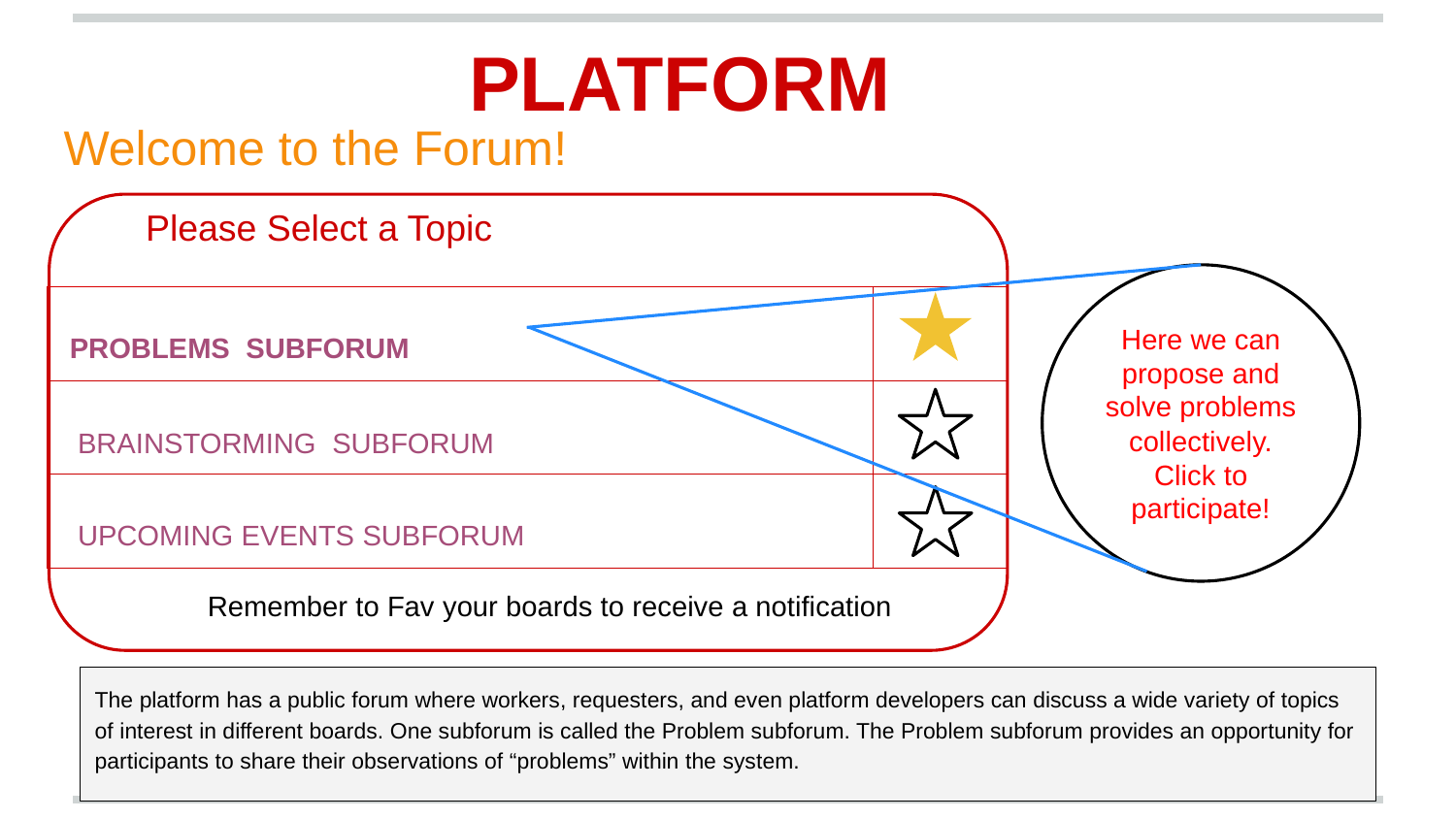

PLATFORM
Welcome to the Forum!
Please Select a Topic

Here we can propose and solve problems collectively.
Click to participate!
| PROBLEMS SUBFORUM |  |
| --- | --- |
| BRAINSTORMING SUBFORUM |  |
| UPCOMING EVENTS SUBFORUM |  |

Remember to Fav your boards to receive a notification
The platform has a public forum where workers, requesters, and even platform developers can discuss a wide variety of topics of interest in different boards. One subforum is called the Problem subforum. The Problem subforum provides an opportunity for participants to share their observations of “problems” within the system.